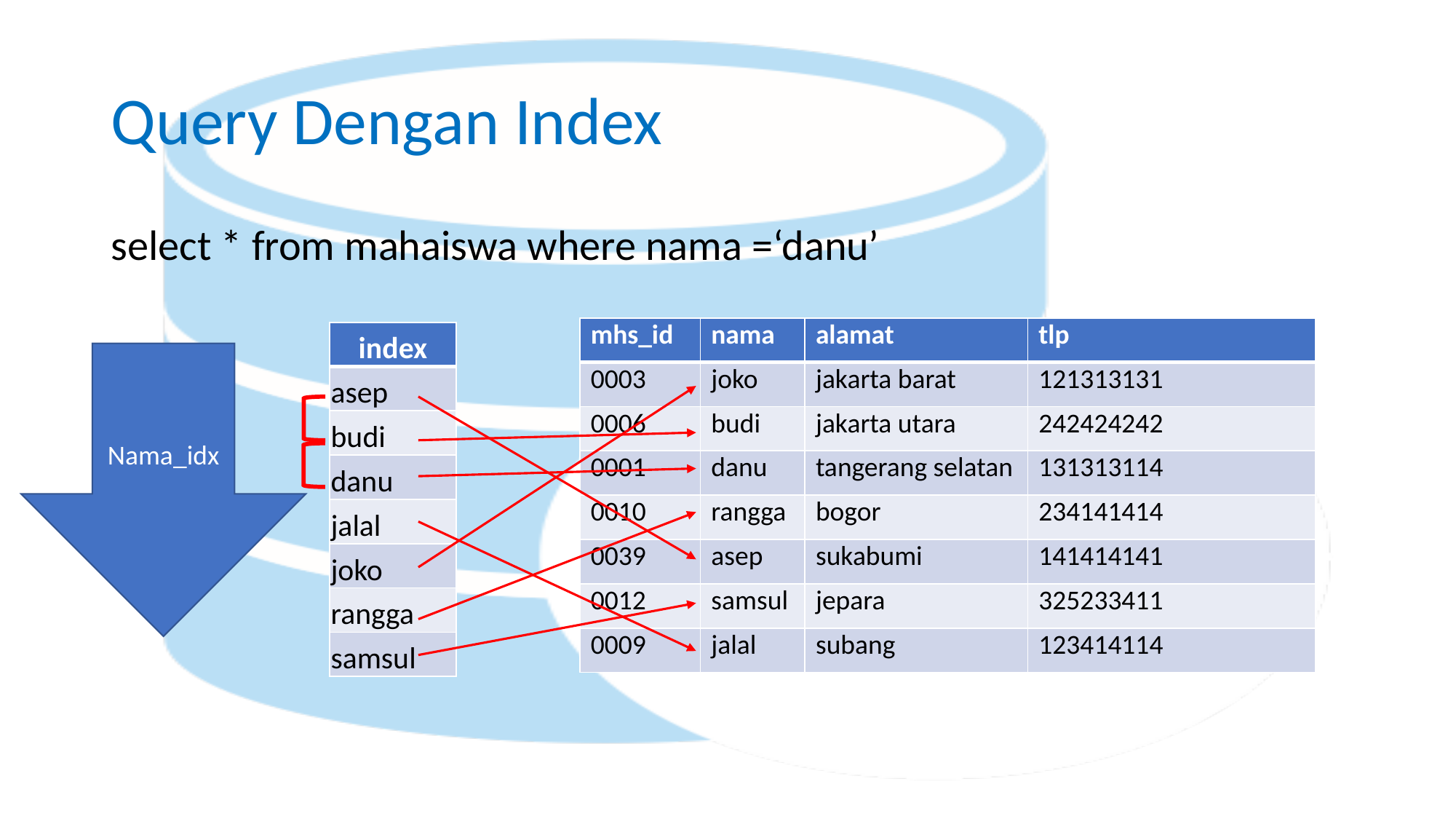

# Query Dengan Index
select * from mahaiswa where nama =‘danu’

| mhs\_id | nama | alamat | tlp |
| --- | --- | --- | --- |
| 0003 | joko | jakarta barat | 121313131 |
| 0006 | budi | jakarta utara | 242424242 |
| 0001 | danu | tangerang selatan | 131313114 |
| 0010 | rangga | bogor | 234141414 |
| 0039 | asep | sukabumi | 141414141 |
| 0012 | samsul | jepara | 325233411 |
| 0009 | jalal | subang | 123414114 |
| index |
| --- |
| asep |
| budi |
| danu |
| jalal |
| joko |
| rangga |
| samsul |
Nama_idx